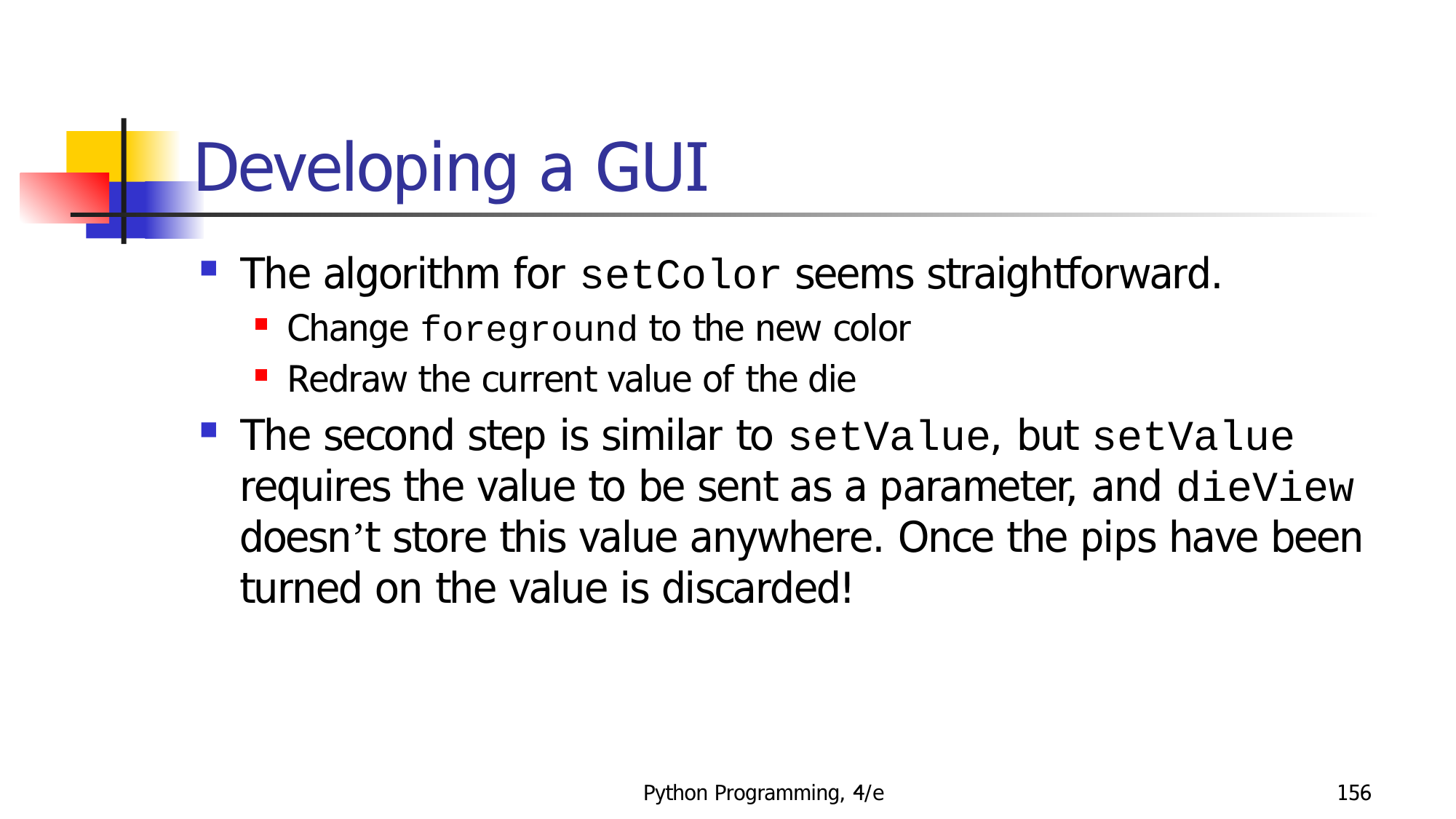

# Developing a GUI
The algorithm for setColor seems straightforward.
Change foreground to the new color
Redraw the current value of the die
The second step is similar to setValue, but setValue requires the value to be sent as a parameter, and dieView doesn’t store this value anywhere. Once the pips have been turned on the value is discarded!
Python Programming, 4/e
156